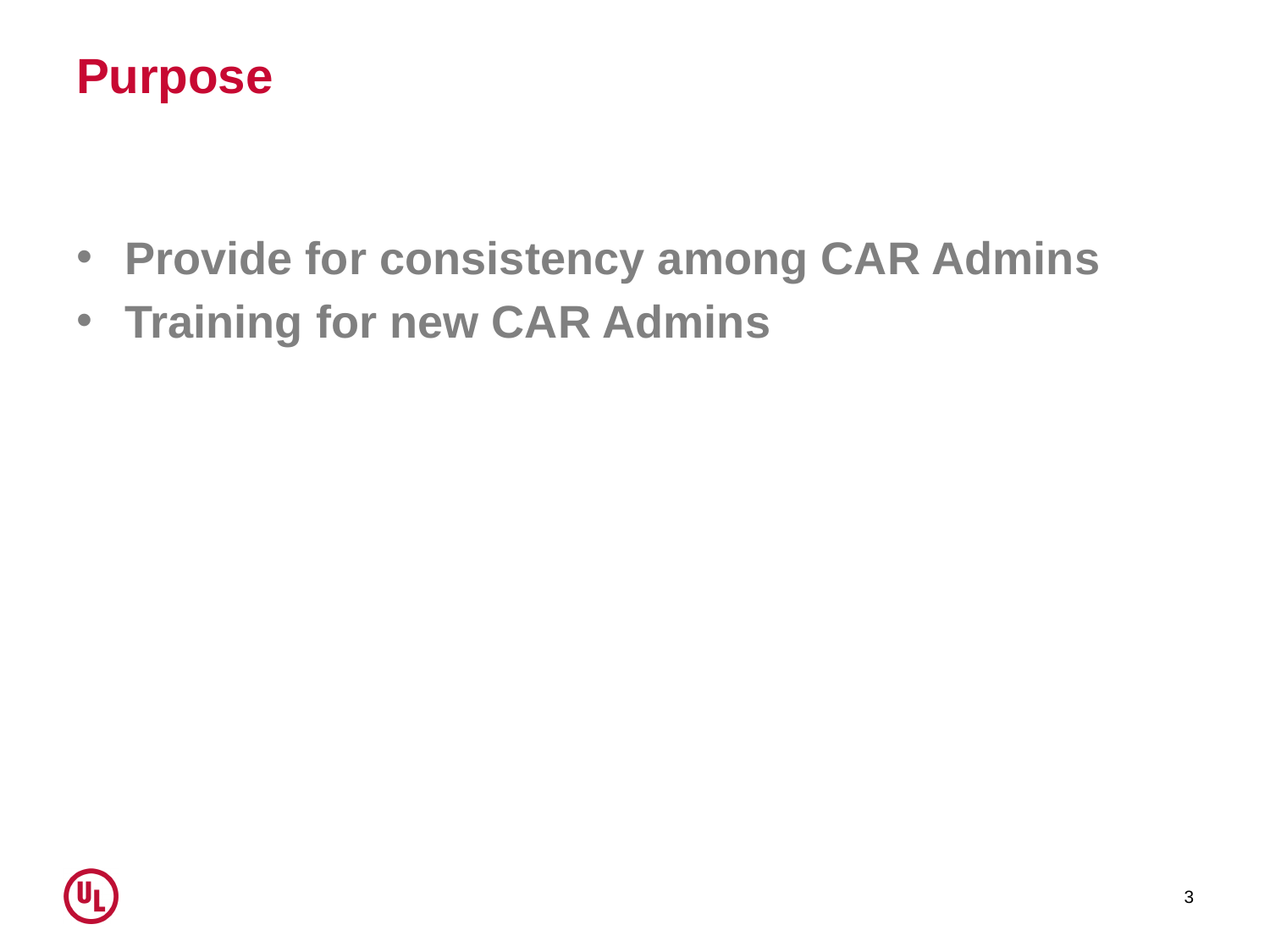

# Purpose
Provide for consistency among CAR Admins
Training for new CAR Admins
3